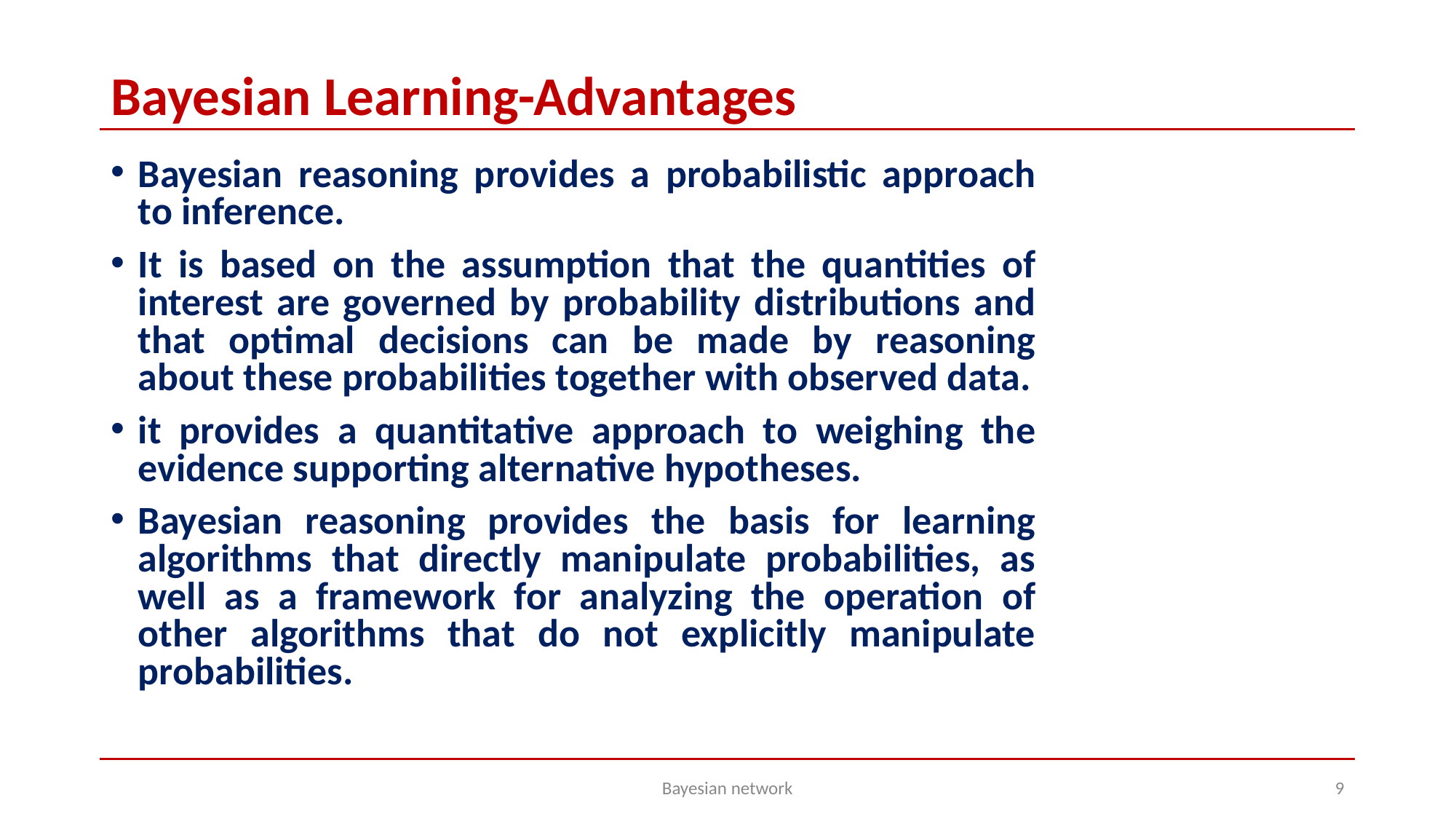

# Bayesian Learning-Advantages
Bayesian reasoning provides a probabilistic approach to inference.
It is based on the assumption that the quantities of interest are governed by probability distributions and that optimal decisions can be made by reasoning about these probabilities together with observed data.
it provides a quantitative approach to weighing the evidence supporting alternative hypotheses.
Bayesian reasoning provides the basis for learning algorithms that directly manipulate probabilities, as well as a framework for analyzing the operation of other algorithms that do not explicitly manipulate probabilities.
Bayesian network
9